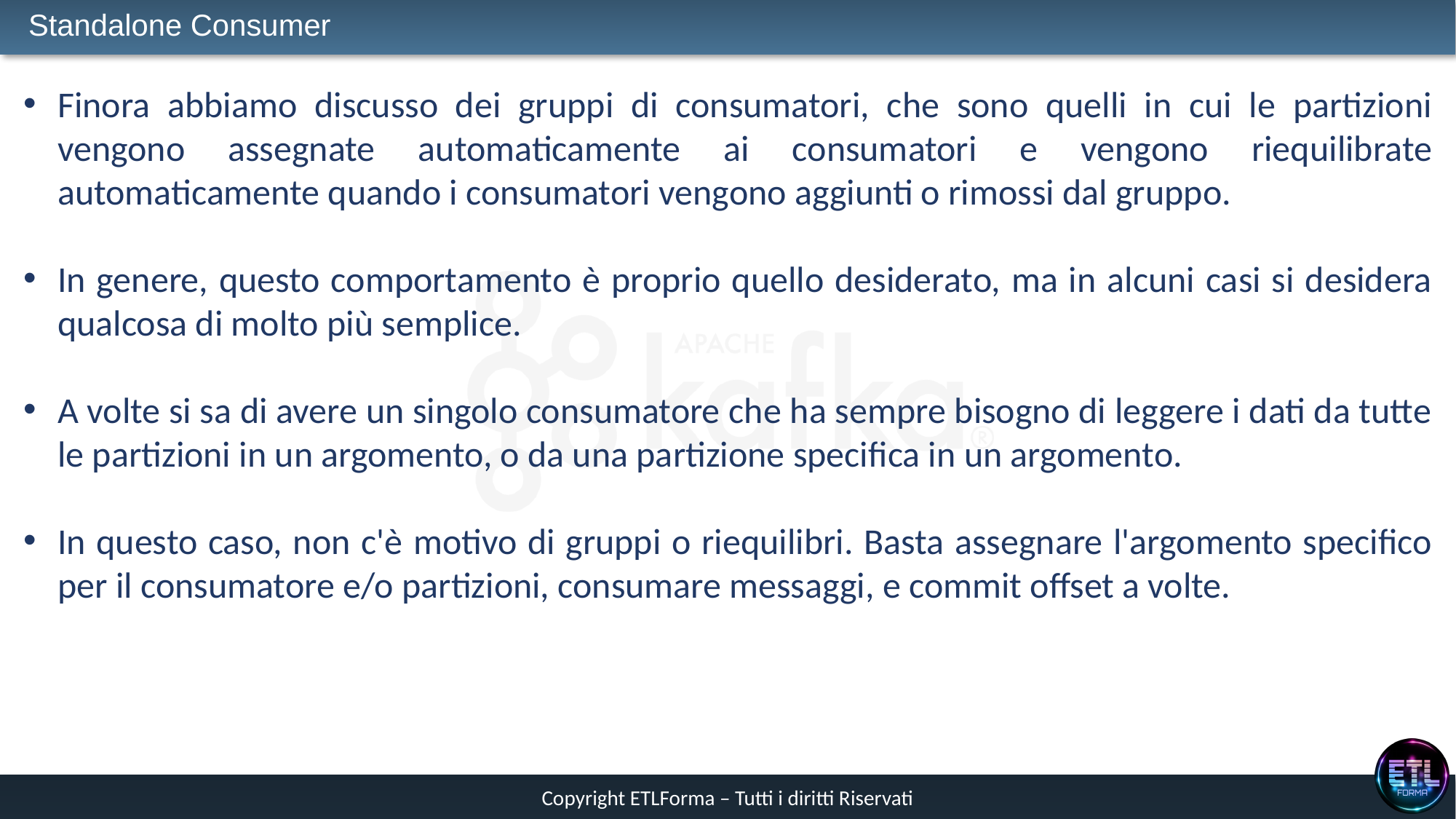

# Standalone Consumer
Finora abbiamo discusso dei gruppi di consumatori, che sono quelli in cui le partizioni vengono assegnate automaticamente ai consumatori e vengono riequilibrate automaticamente quando i consumatori vengono aggiunti o rimossi dal gruppo.

In genere, questo comportamento è proprio quello desiderato, ma in alcuni casi si desidera qualcosa di molto più semplice.

A volte si sa di avere un singolo consumatore che ha sempre bisogno di leggere i dati da tutte le partizioni in un argomento, o da una partizione specifica in un argomento.

In questo caso, non c'è motivo di gruppi o riequilibri. Basta assegnare l'argomento specifico per il consumatore e/o partizioni, consumare messaggi, e commit offset a volte.